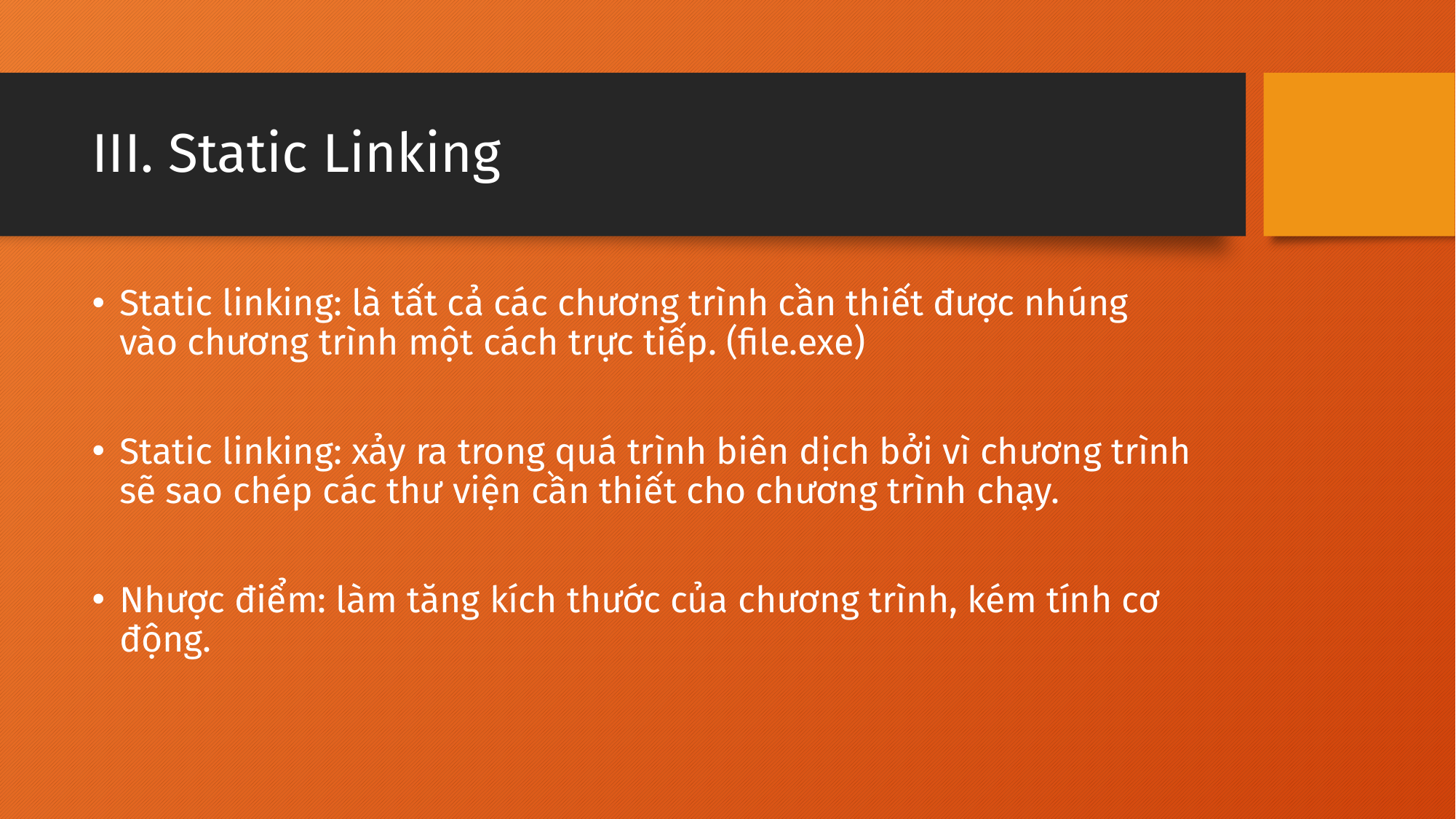

# III. Static Linking
Static linking: là tất cả các chương trình cần thiết được nhúng vào chương trình một cách trực tiếp. (file.exe)

Static linking: xảy ra trong quá trình biên dịch bởi vì chương trình sẽ sao chép các thư viện cần thiết cho chương trình chạy.

Nhược điểm: làm tăng kích thước của chương trình, kém tính cơ động.